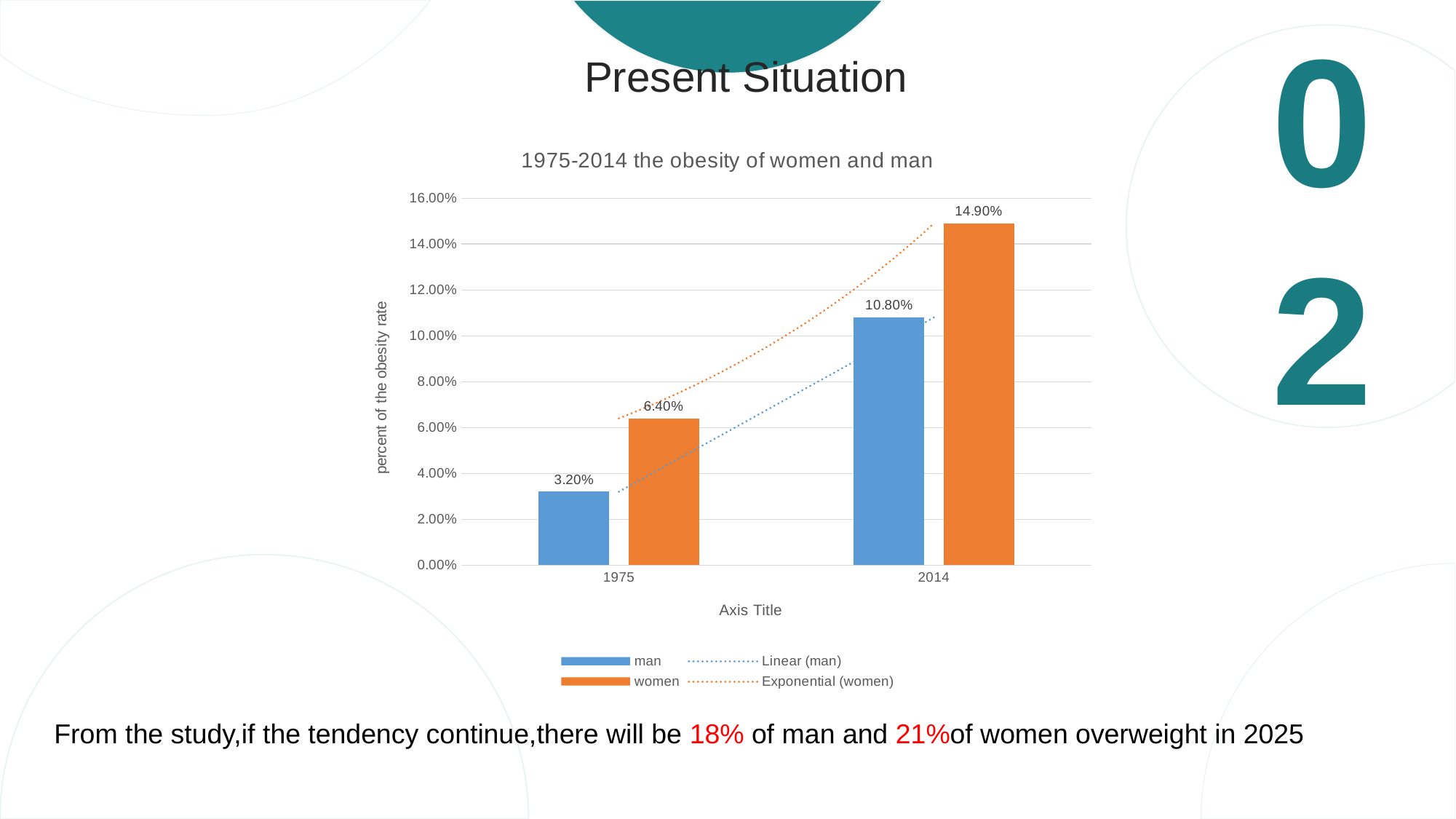

02
Present Situation

### Chart: 1975-2014 the obesity of women and man

| Category | man | women |
|---|---|---|
| 1975 | 0.032 | 0.064 |
| 2014 | 0.108 | 0.149 |
From the study,if the tendency continue,there will be 18% of man and 21%of women overweight in 2025